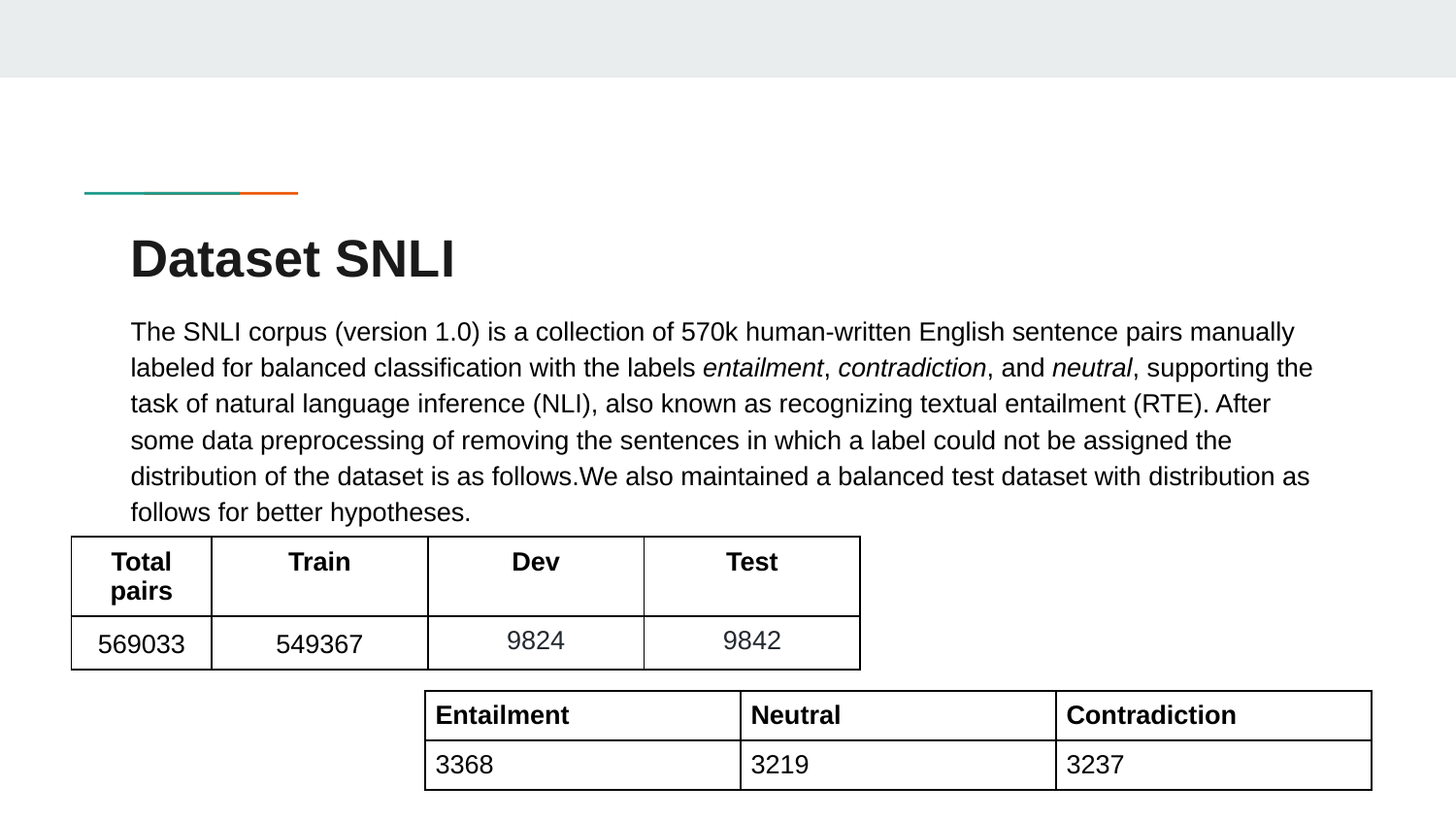

# Dataset SNLI
The SNLI corpus (version 1.0) is a collection of 570k human-written English sentence pairs manually labeled for balanced classification with the labels entailment, contradiction, and neutral, supporting the task of natural language inference (NLI), also known as recognizing textual entailment (RTE). After some data preprocessing of removing the sentences in which a label could not be assigned the distribution of the dataset is as follows.We also maintained a balanced test dataset with distribution as follows for better hypotheses.

| Total pairs | Train | Dev | Test |
| --- | --- | --- | --- |
| 569033 | 549367 | 9824 | 9842 |
| Entailment | Neutral | Contradiction |
| --- | --- | --- |
| 3368 | 3219 | 3237 |